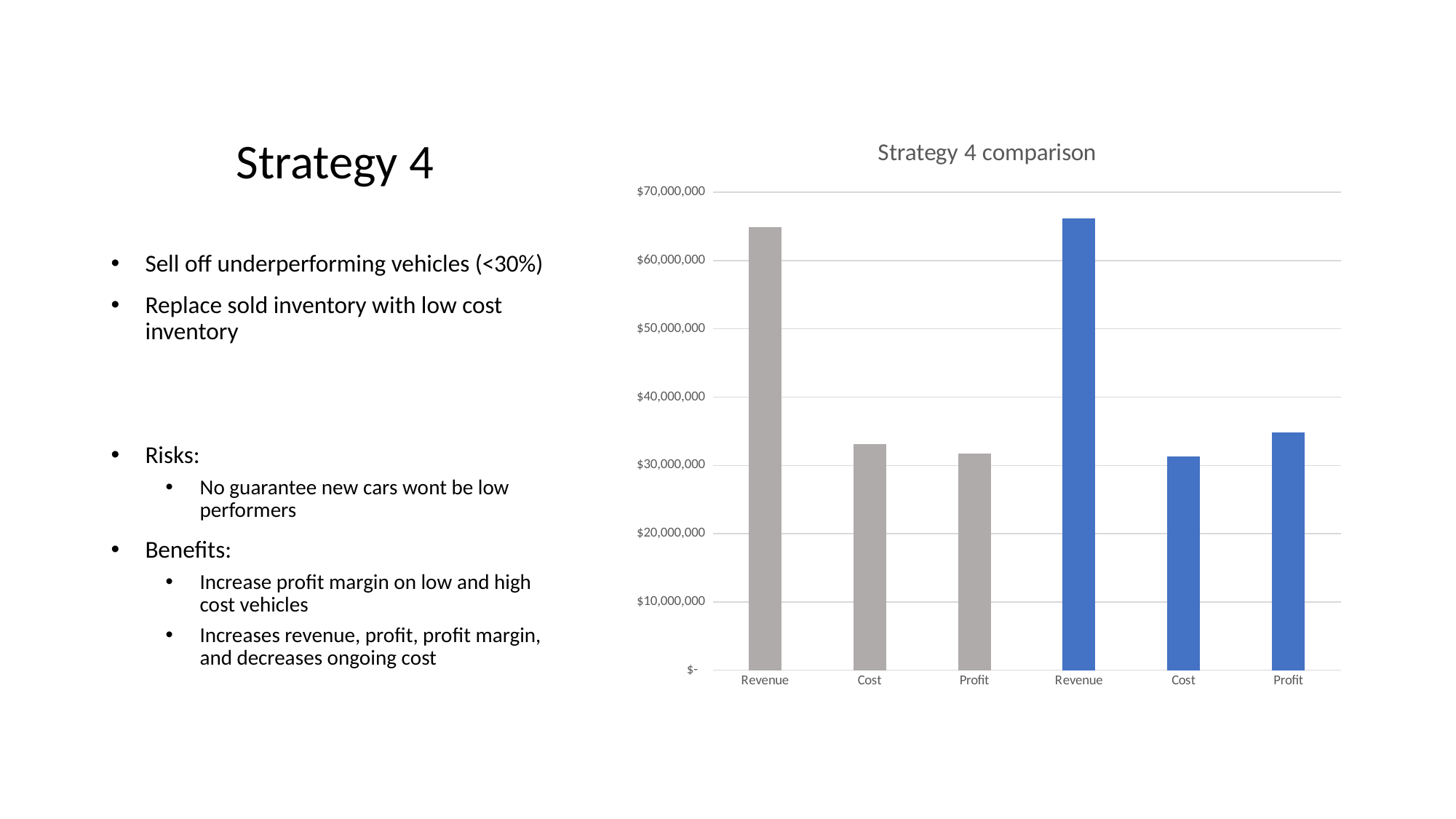

# Strategy 4

### Chart: Strategy 4 comparison

| Category |  |
|---|---|
| Revenue | 64866040.0 |
| Cost | 33076688.639999952 |
| Profit | 31789351.360000048 |
| Revenue | 66138275.867 |
| Cost | 31331444.273639943 |
| Profit | 34806831.59336005 |
Sell off underperforming vehicles (<30%)
Replace sold inventory with low cost inventory

Risks:
No guarantee new cars wont be low performers
Benefits:
Increase profit margin on low and high cost vehicles
Increases revenue, profit, profit margin, and decreases ongoing cost